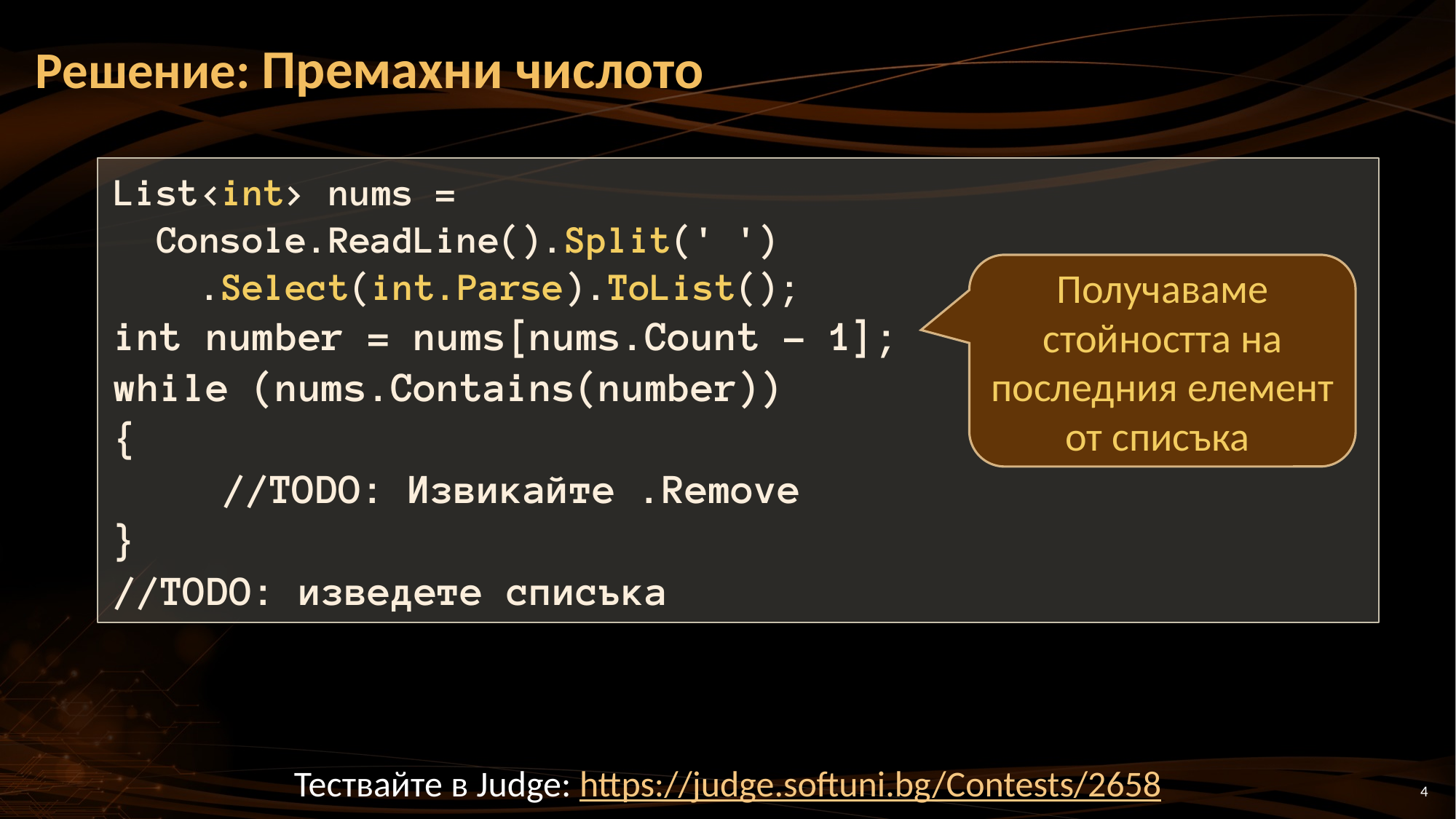

# Решение: Премахни числото
List<int> nums =
  Console.ReadLine().Split(' ')
    .Select(int.Parse).ToList();
int number = nums[nums.Count – 1];
while (nums.Contains(number))
{
	//TODO: Извикайте .Remove
}
//TODO: изведете списъка
Получаваме стойността на последния елемент от списъка
Тествайте в Judge: https://judge.softuni.bg/Contests/2658
4